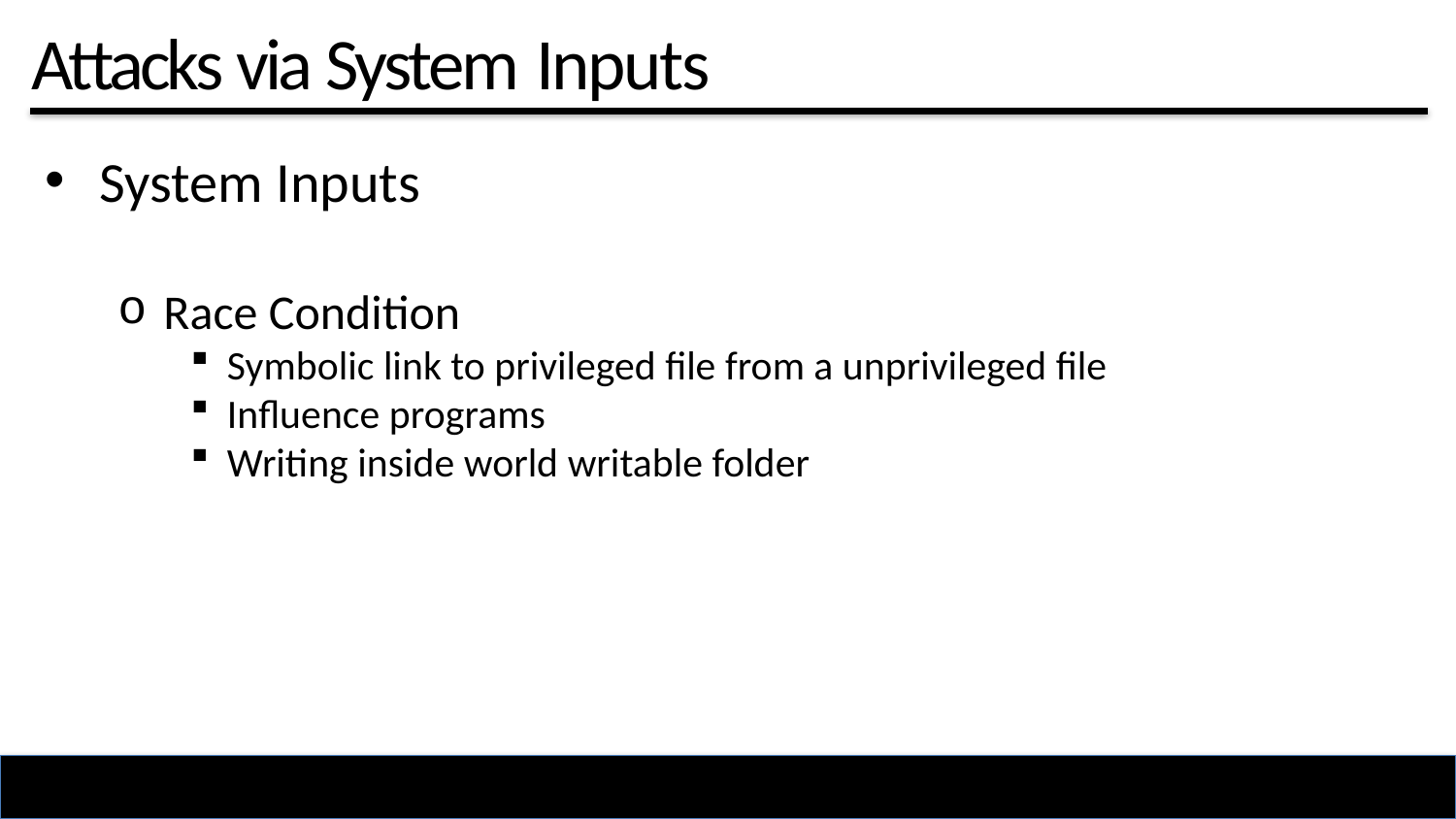

# Attacks via System Inputs
System Inputs

Race Condition
Symbolic link to privileged file from a unprivileged file
Influence programs
Writing inside world writable folder